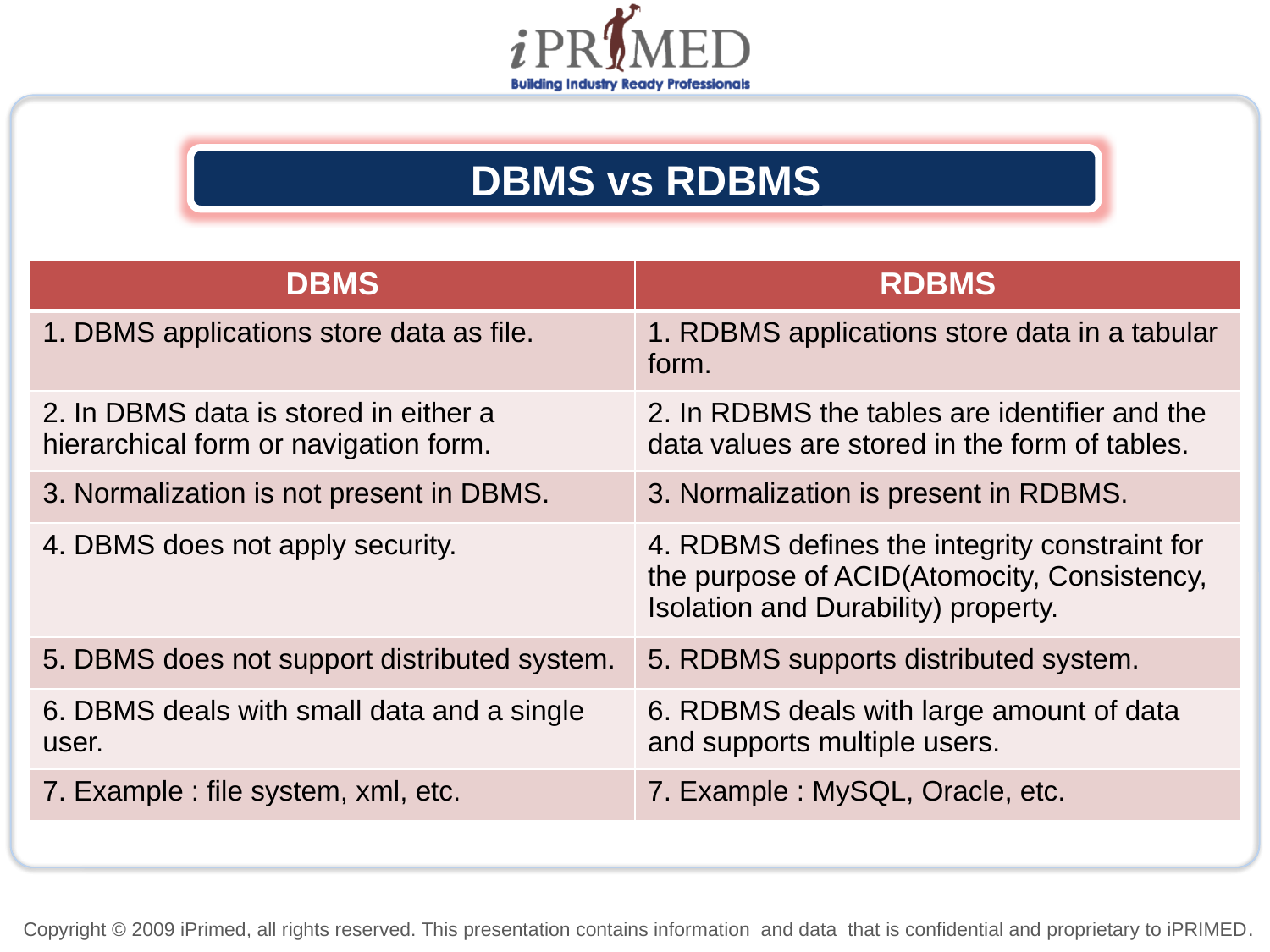

DBMS vs RDBMS
| DBMS | RDBMS |
| --- | --- |
| 1. DBMS applications store data as file. | 1. RDBMS applications store data in a tabular form. |
| 2. In DBMS data is stored in either a hierarchical form or navigation form. | 2. In RDBMS the tables are identifier and the data values are stored in the form of tables. |
| 3. Normalization is not present in DBMS. | 3. Normalization is present in RDBMS. |
| 4. DBMS does not apply security. | 4. RDBMS defines the integrity constraint for the purpose of ACID(Atomocity, Consistency, Isolation and Durability) property. |
| 5. DBMS does not support distributed system. | 5. RDBMS supports distributed system. |
| 6. DBMS deals with small data and a single user. | 6. RDBMS deals with large amount of data and supports multiple users. |
| 7. Example : file system, xml, etc. | 7. Example : MySQL, Oracle, etc. |